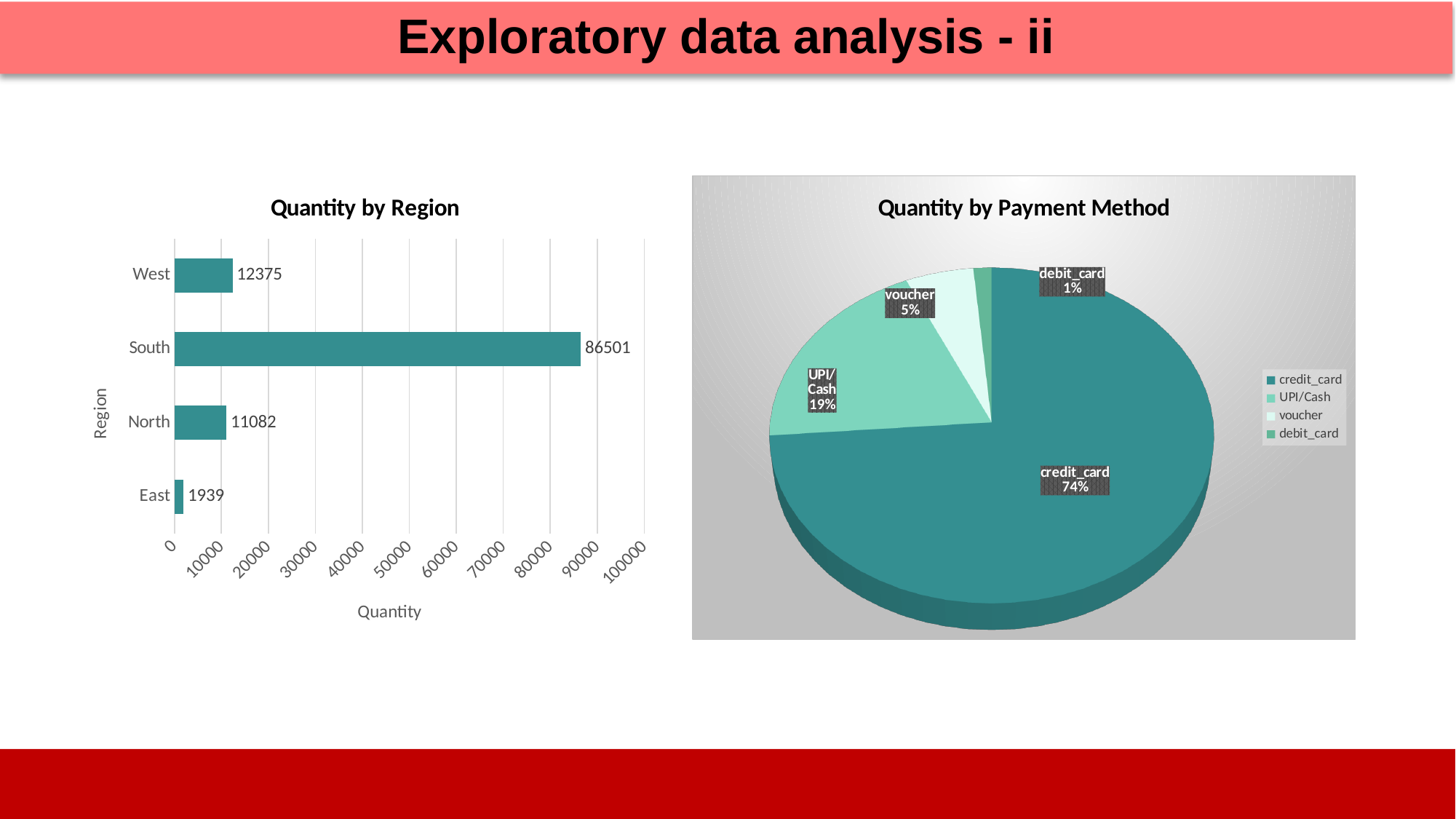

Exploratory data analysis - ii

[unsupported chart]

### Chart: Quantity by Region

| Category | Total |
|---|---|
| East | 1939.0 |
| North | 11082.0 |
| South | 86501.0 |
| West | 12375.0 |
Image source: icons8`